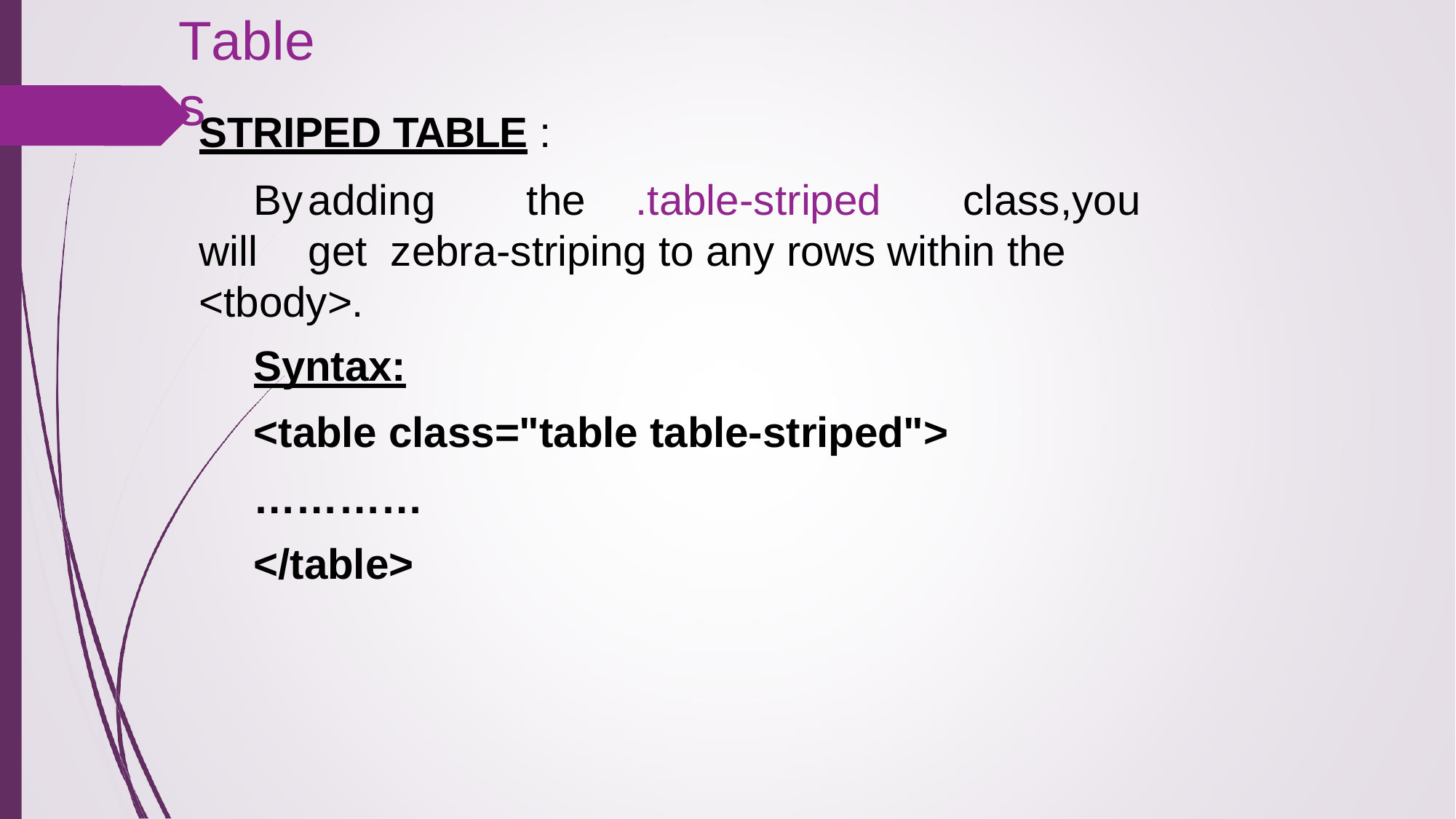

# Tables
STRIPED TABLE :
By	adding	the	.table-striped	class,	you	will	get  zebra-striping to any rows within the <tbody>.
Syntax:
<table class="table table-striped">
…………
</table>